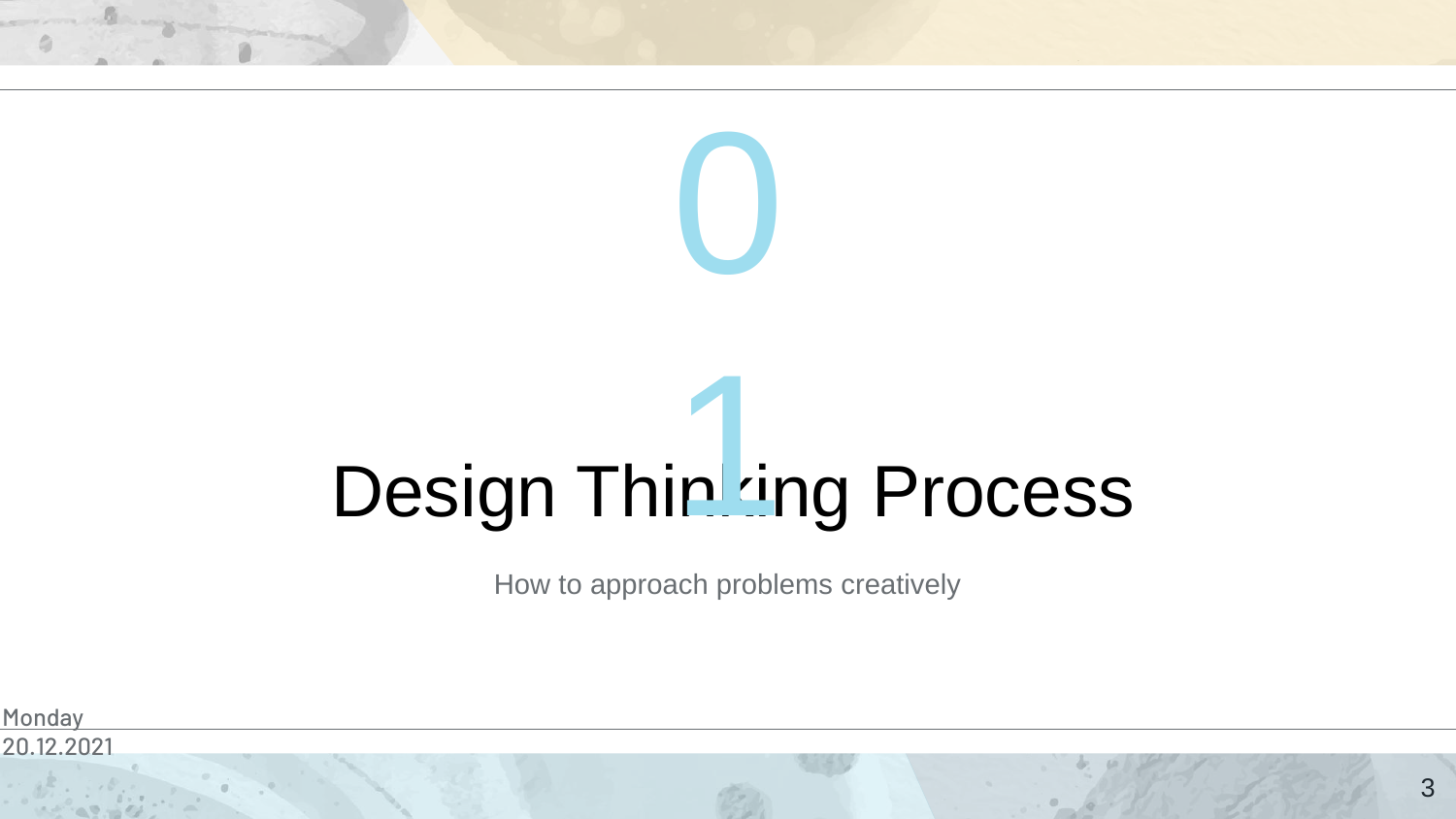

01
# Design Thinking Process
How to approach problems creatively
Monday
20.12.2021
3